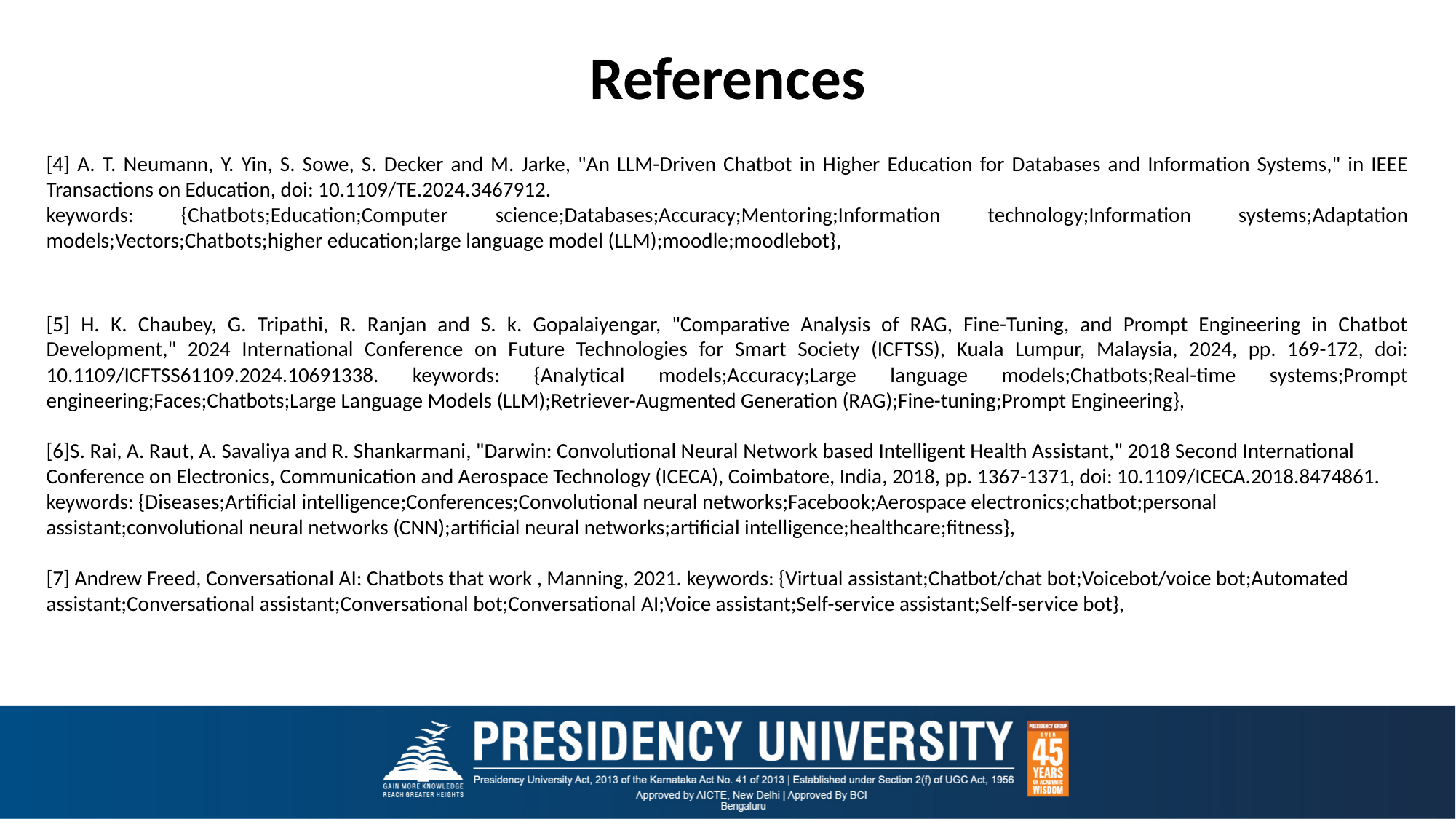

References
[4] A. T. Neumann, Y. Yin, S. Sowe, S. Decker and M. Jarke, "An LLM-Driven Chatbot in Higher Education for Databases and Information Systems," in IEEE Transactions on Education, doi: 10.1109/TE.2024.3467912.
keywords: {Chatbots;Education;Computer science;Databases;Accuracy;Mentoring;Information technology;Information systems;Adaptation models;Vectors;Chatbots;higher education;large language model (LLM);moodle;moodlebot},

[5] H. K. Chaubey, G. Tripathi, R. Ranjan and S. k. Gopalaiyengar, "Comparative Analysis of RAG, Fine-Tuning, and Prompt Engineering in Chatbot Development," 2024 International Conference on Future Technologies for Smart Society (ICFTSS), Kuala Lumpur, Malaysia, 2024, pp. 169-172, doi: 10.1109/ICFTSS61109.2024.10691338. keywords: {Analytical models;Accuracy;Large language models;Chatbots;Real-time systems;Prompt engineering;Faces;Chatbots;Large Language Models (LLM);Retriever-Augmented Generation (RAG);Fine-tuning;Prompt Engineering},

[6]S. Rai, A. Raut, A. Savaliya and R. Shankarmani, "Darwin: Convolutional Neural Network based Intelligent Health Assistant," 2018 Second International Conference on Electronics, Communication and Aerospace Technology (ICECA), Coimbatore, India, 2018, pp. 1367-1371, doi: 10.1109/ICECA.2018.8474861. keywords: {Diseases;Artificial intelligence;Conferences;Convolutional neural networks;Facebook;Aerospace electronics;chatbot;personal assistant;convolutional neural networks (CNN);artificial neural networks;artificial intelligence;healthcare;fitness},

[7] Andrew Freed, Conversational AI: Chatbots that work , Manning, 2021. keywords: {Virtual assistant;Chatbot/chat bot;Voicebot/voice bot;Automated assistant;Conversational assistant;Conversational bot;Conversational AI;Voice assistant;Self-service assistant;Self-service bot},